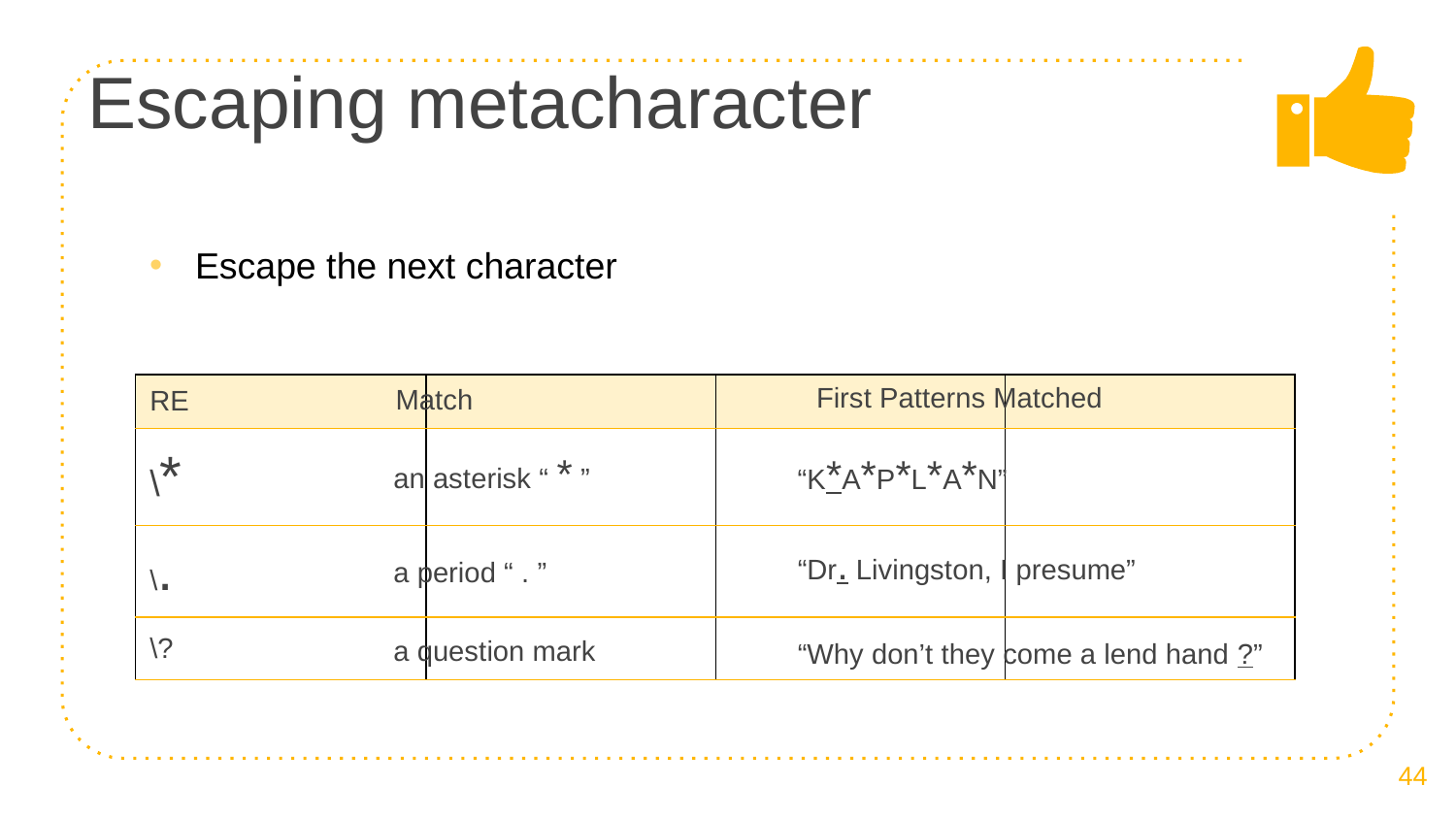

# Escaping metacharacter

Escape the next character
First Patterns Matched
Match

| RE |  |  |  |
| --- | --- | --- | --- |
| \\* |  |  |  |
| \. |  |  |  |
| \? |  |  |  |
an asterisk “ * ”
“K*A*P*L*A*N”
“Dr. Livingston, I presume”
a period “ . ”
a question mark
“Why don’t they come a lend hand ?”
44